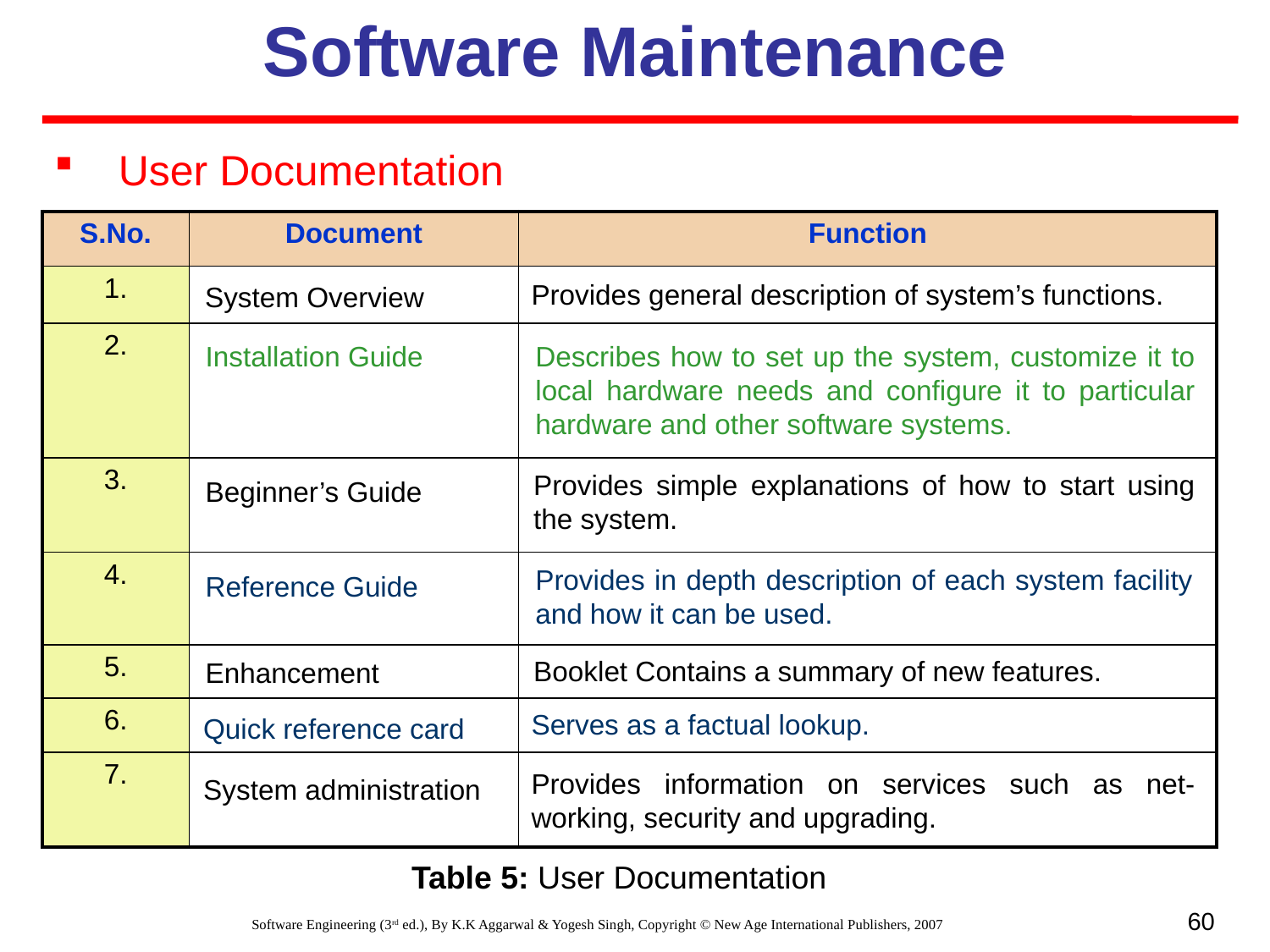

Software Maintenance

User Documentation
| S.No. | Document | Function |
| --- | --- | --- |
| 1. |  |  |
| 2. |  |  |
| 3. |  |  |
| 4. |  |  |
| 5. |  |  |
| 6. |  |  |
| 7. |  |  |
Provides general description of system’s functions.
System Overview
Installation Guide
Describes how to set up the system, customize it to local hardware needs and configure it to particular hardware and other software systems.
Provides simple explanations of how to start using the system.
Beginner’s Guide
Provides in depth description of each system facility and how it can be used.
Reference Guide
Booklet Contains a summary of new features.
Enhancement
Serves as a factual lookup.
Quick reference card
Provides information on services such as net-working, security and upgrading.
System administration
Table 5: User Documentation
60